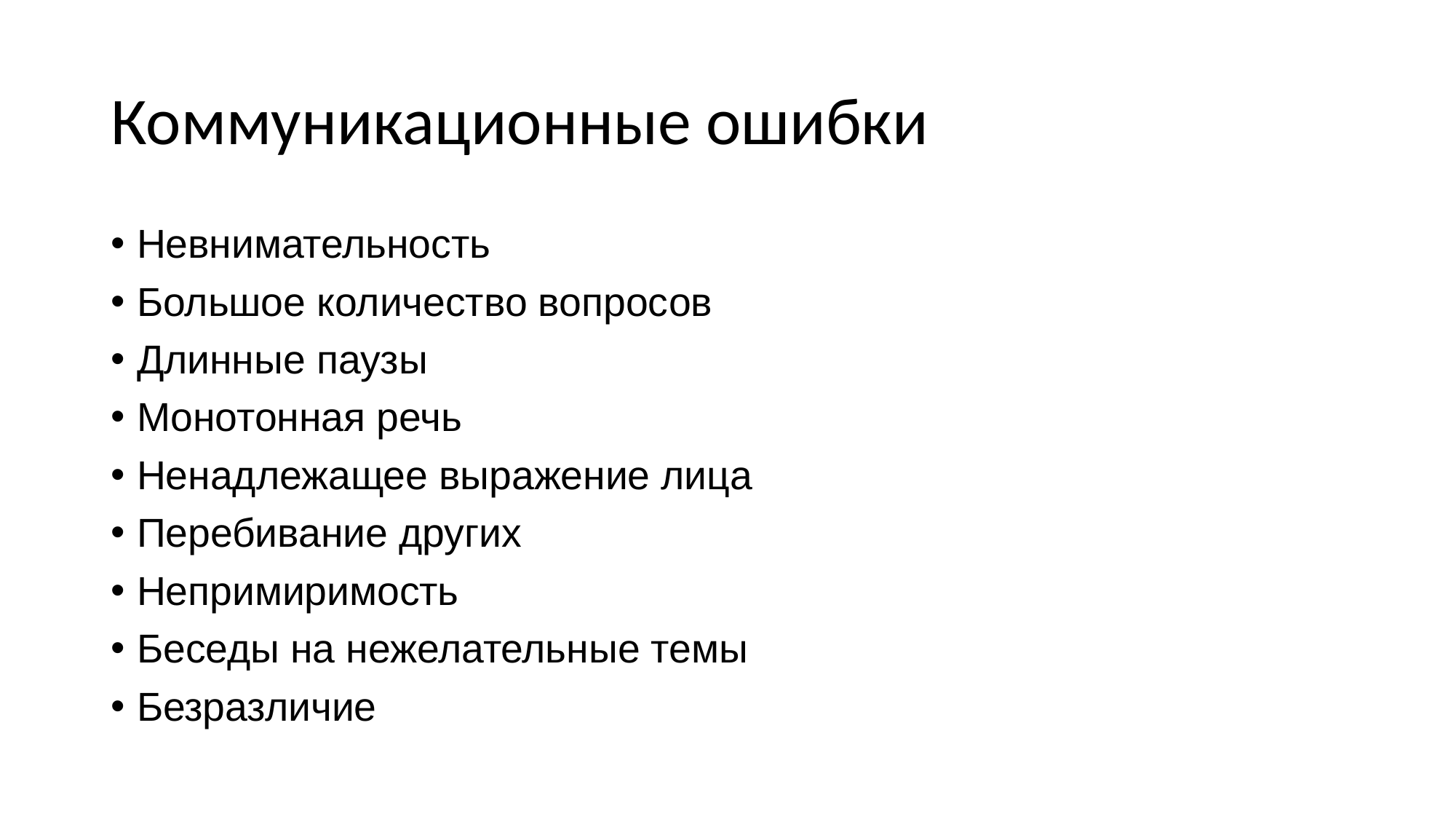

# Коммуникационные ошибки
Невнимательность
Большое количество вопросов
Длинные паузы
Монотонная речь
Ненадлежащее выражение лица
Перебивание других
Непримиримость
Беседы на нежелательные темы
Безразличие